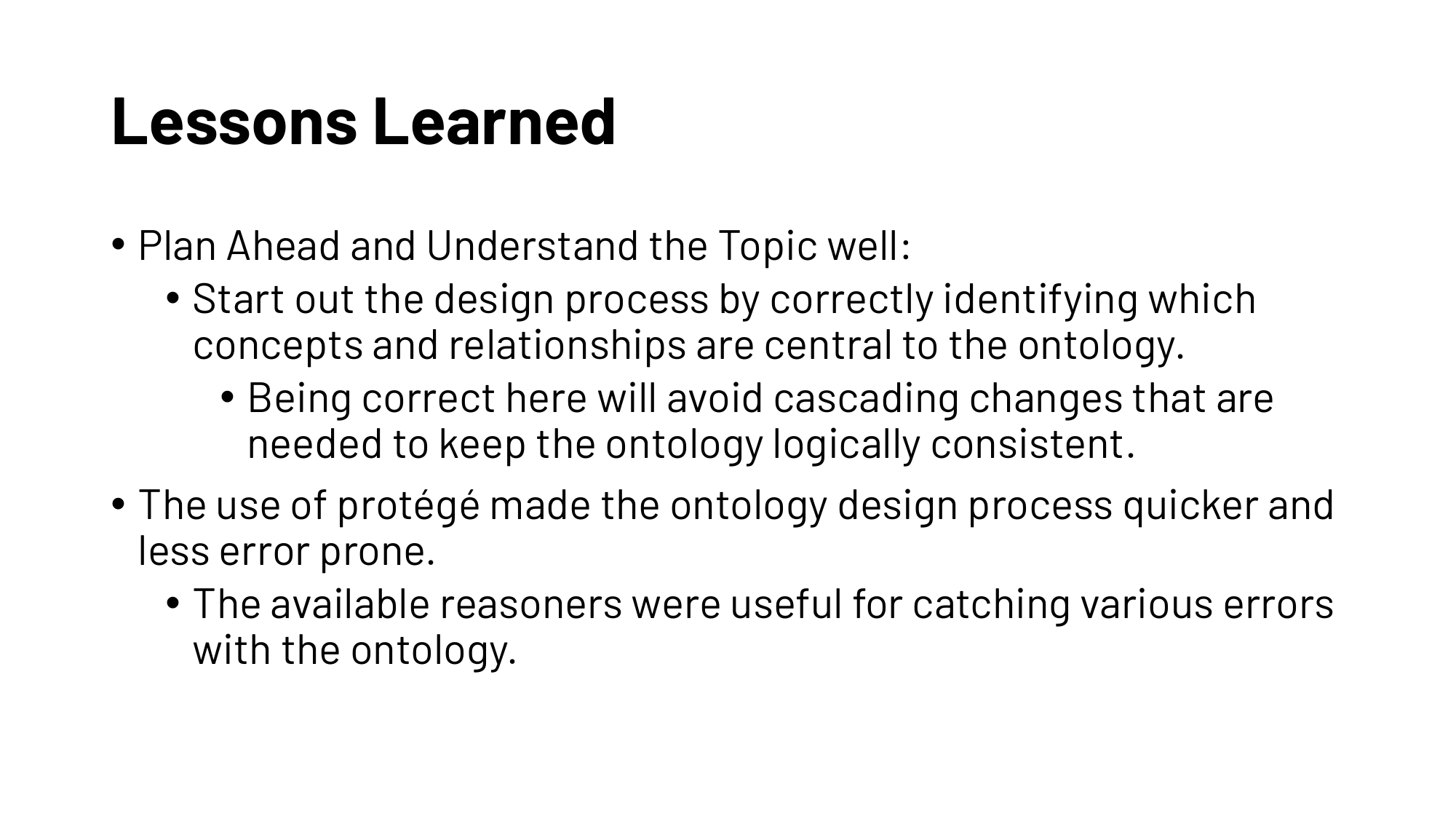

# Lessons Learned
Plan Ahead and Understand the Topic well:
Start out the design process by correctly identifying which concepts and relationships are central to the ontology.
Being correct here will avoid cascading changes that are needed to keep the ontology logically consistent.
The use of protégé made the ontology design process quicker and less error prone.
The available reasoners were useful for catching various errors with the ontology.